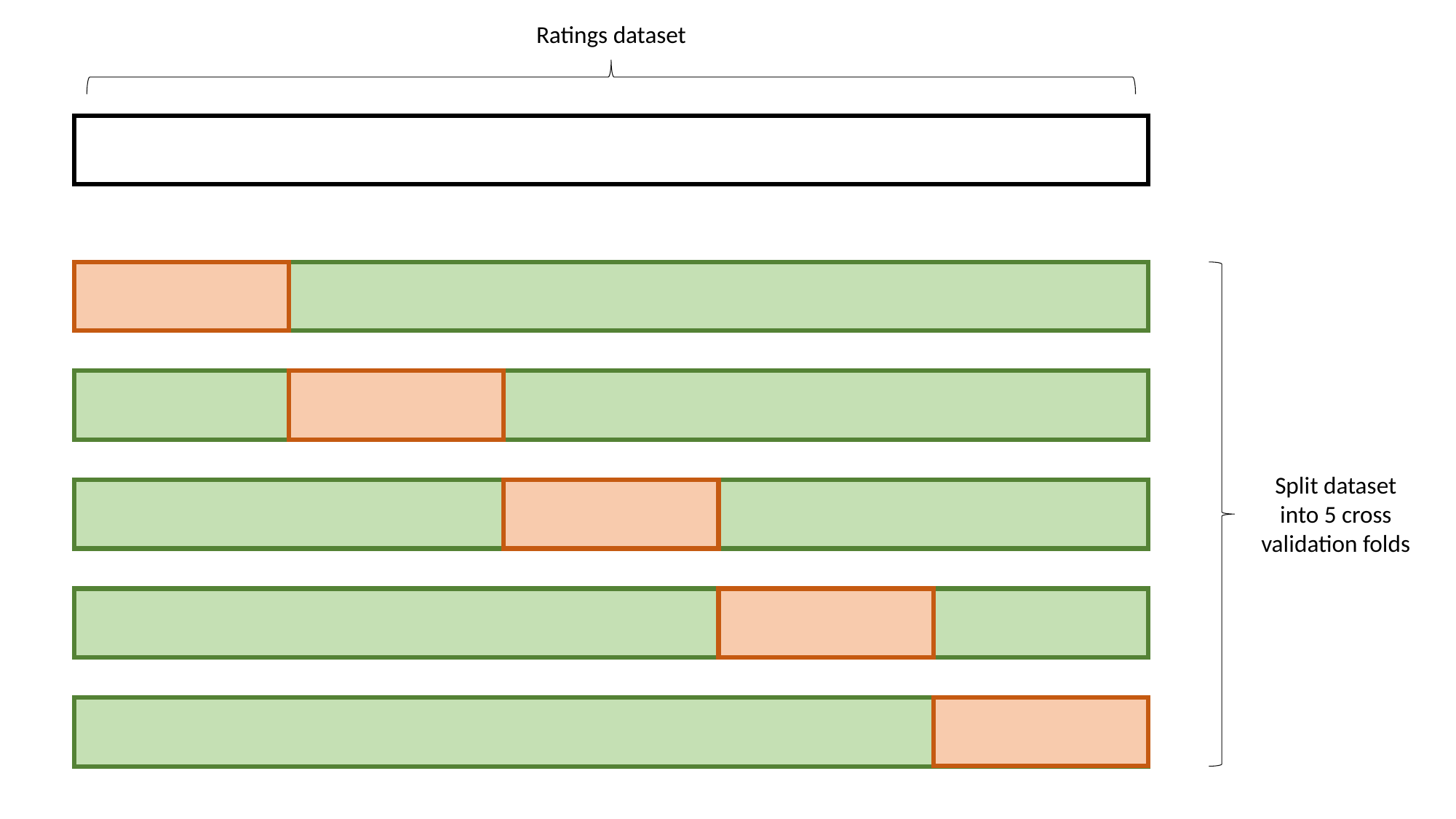

Ratings dataset

Split dataset into 5 cross validation folds